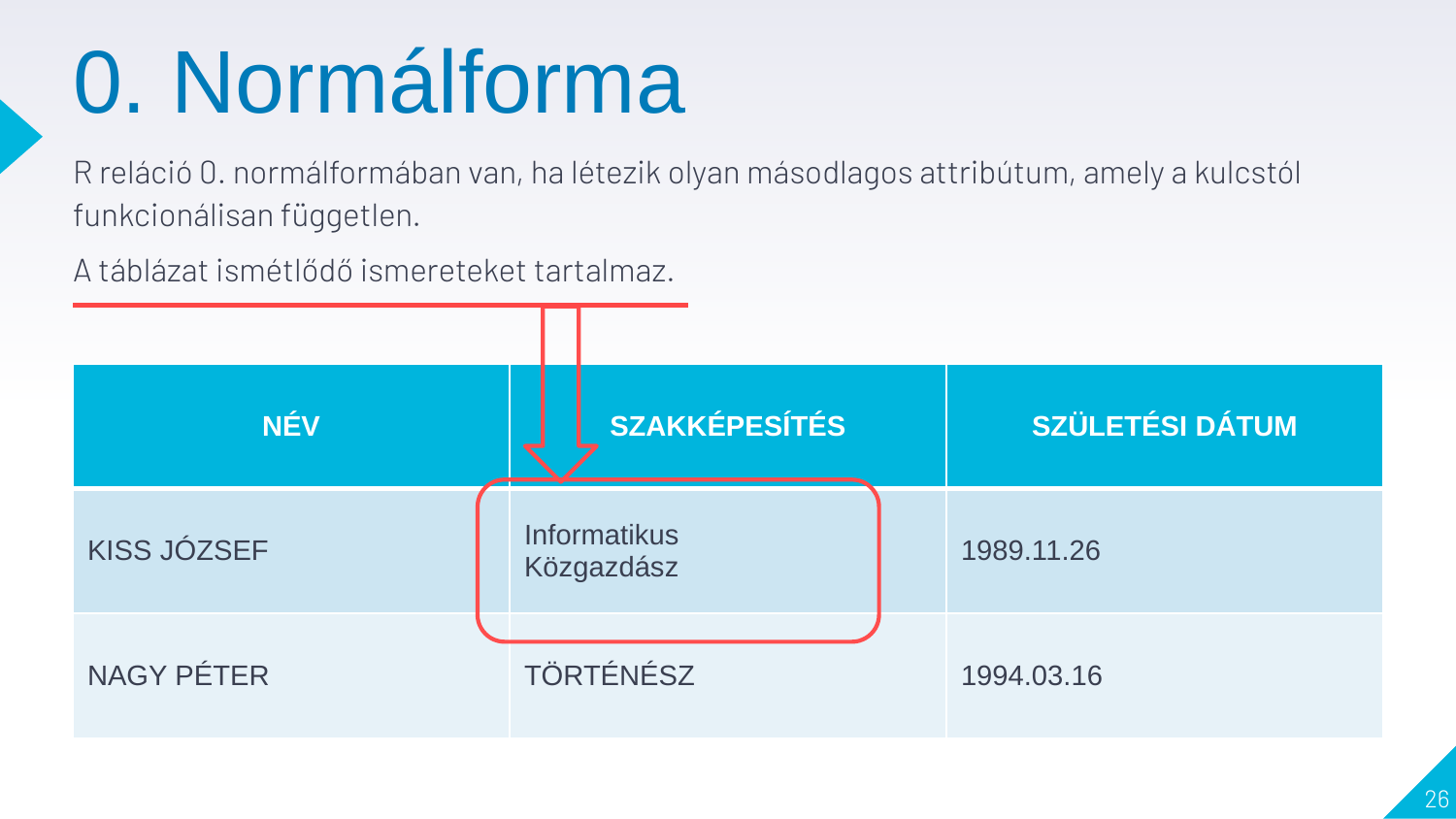

# 0. Normálforma
R reláció 0. normálformában van, ha létezik olyan másodlagos attribútum, amely a kulcstól funkcionálisan független.
A táblázat ismétlődő ismereteket tartalmaz.

| NÉV | SZAKKÉPESÍTÉS | SZÜLETÉSI DÁTUM |
| --- | --- | --- |
| KISS JÓZSEF | Informatikus Közgazdász | 1989.11.26 |
| NAGY PÉTER | TÖRTÉNÉSZ | 1994.03.16 |

26